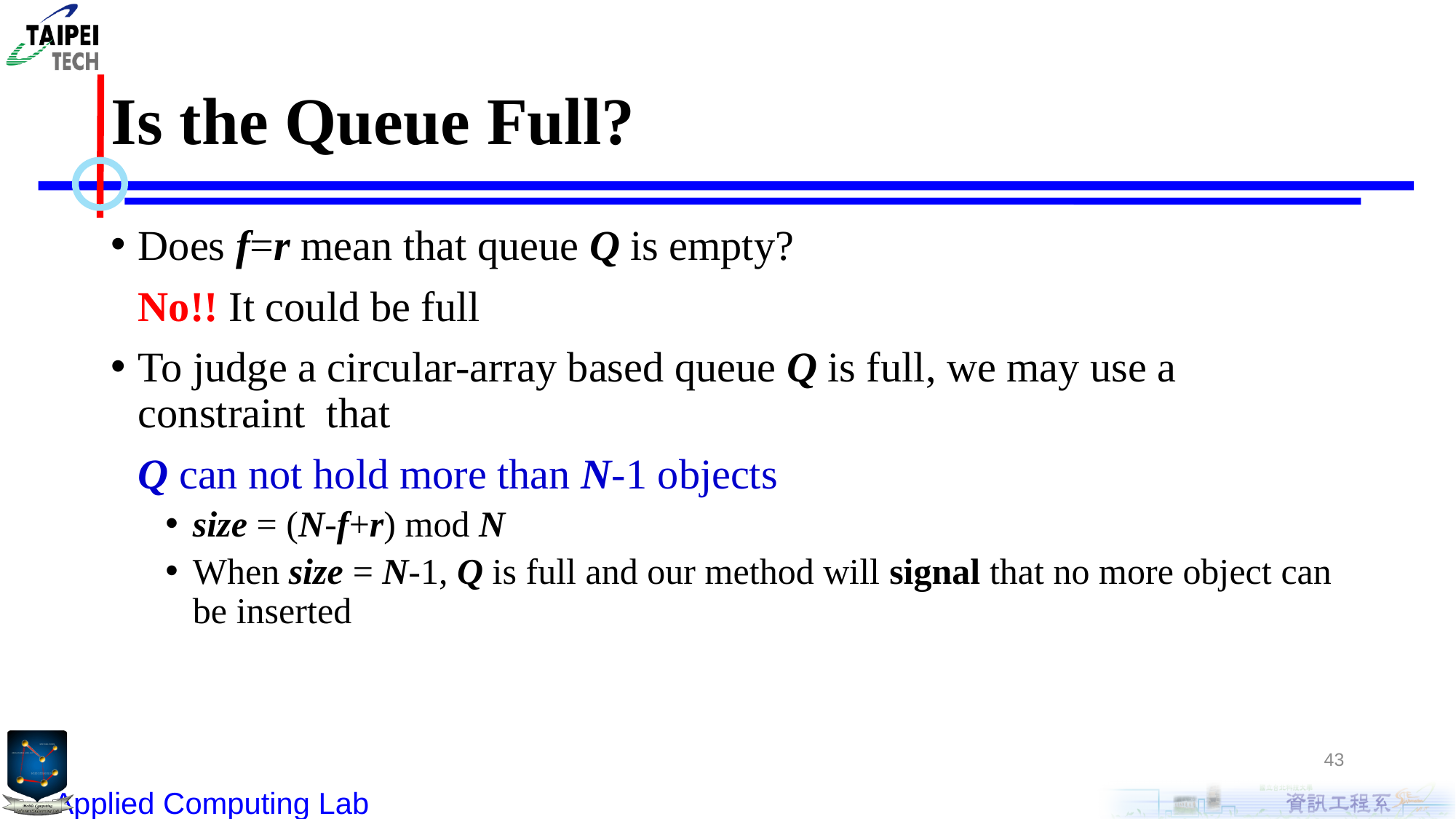

# Is the Queue Full?
Does f=r mean that queue Q is empty?
	No!! It could be full
To judge a circular-array based queue Q is full, we may use a constraint  that
	Q can not hold more than N-1 objects
size = (N-f+r) mod N
When size = N-1, Q is full and our method will signal that no more object can be inserted
43